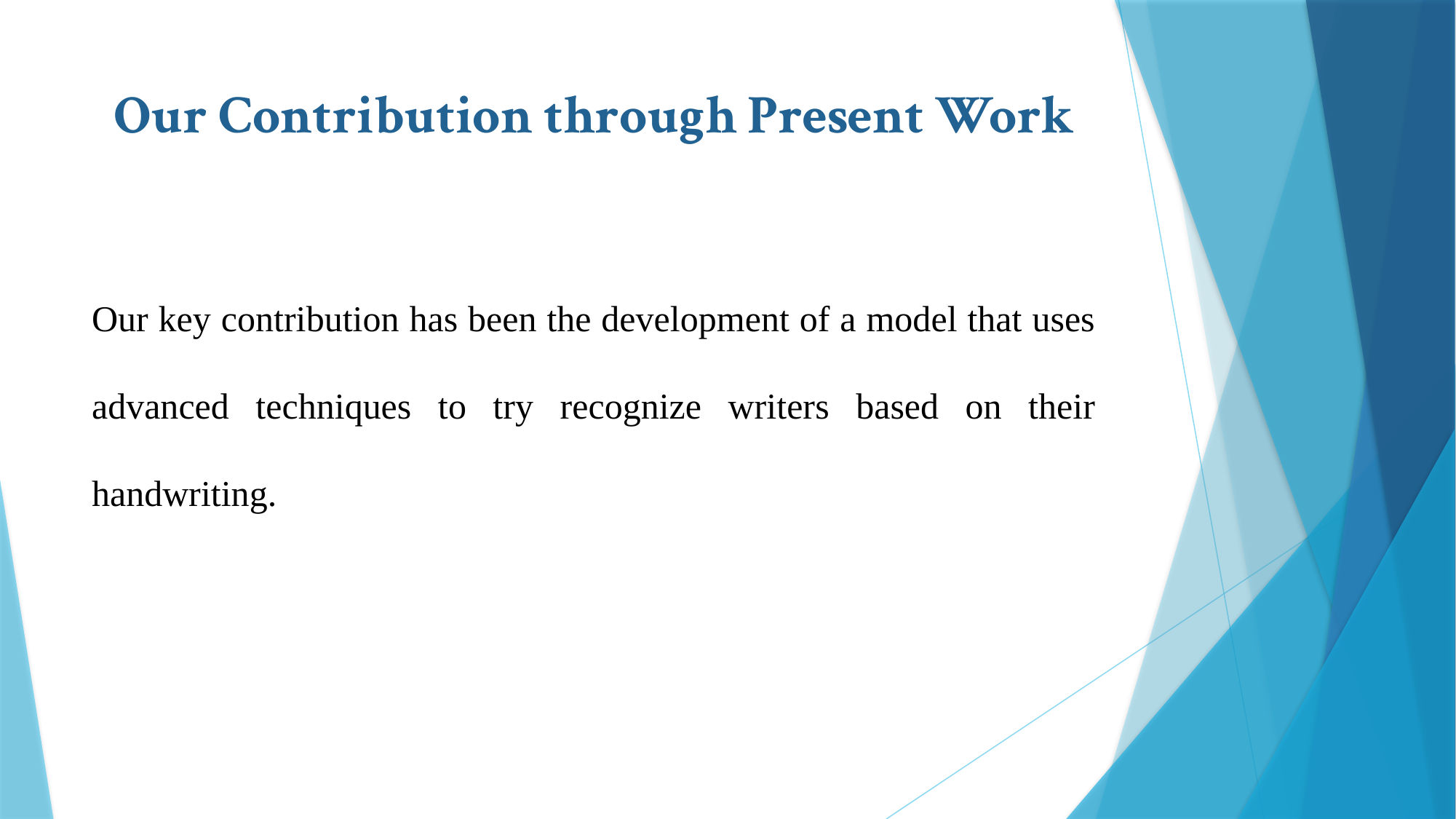

# Our Contribution through Present Work
Our key contribution has been the development of a model that uses advanced techniques to try recognize writers based on their handwriting.